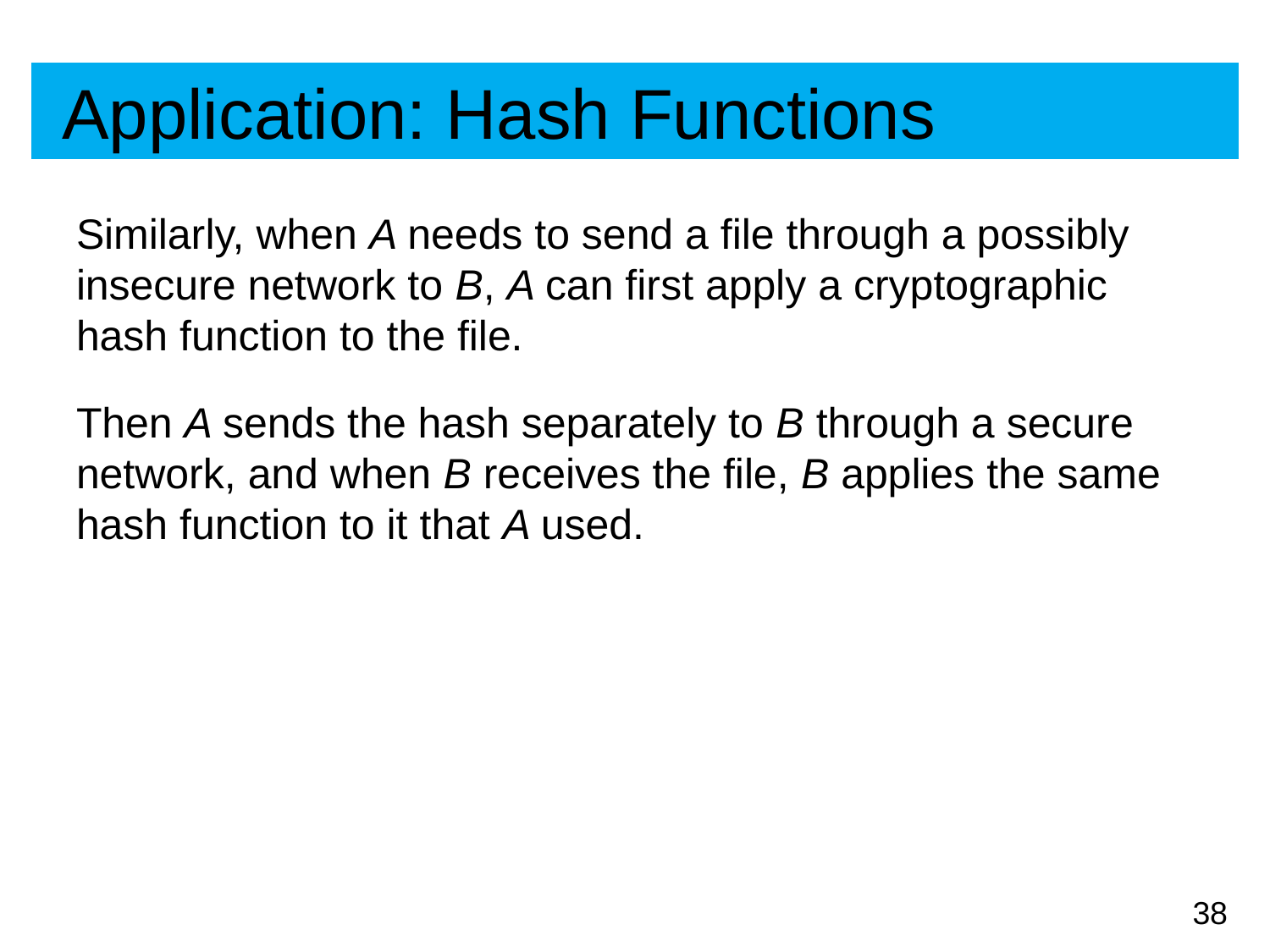

# Application: Hash Functions
Similarly, when A needs to send a file through a possibly insecure network to B, A can first apply a cryptographic hash function to the file.

Then A sends the hash separately to B through a secure network, and when B receives the file, B applies the same hash function to it that A used.